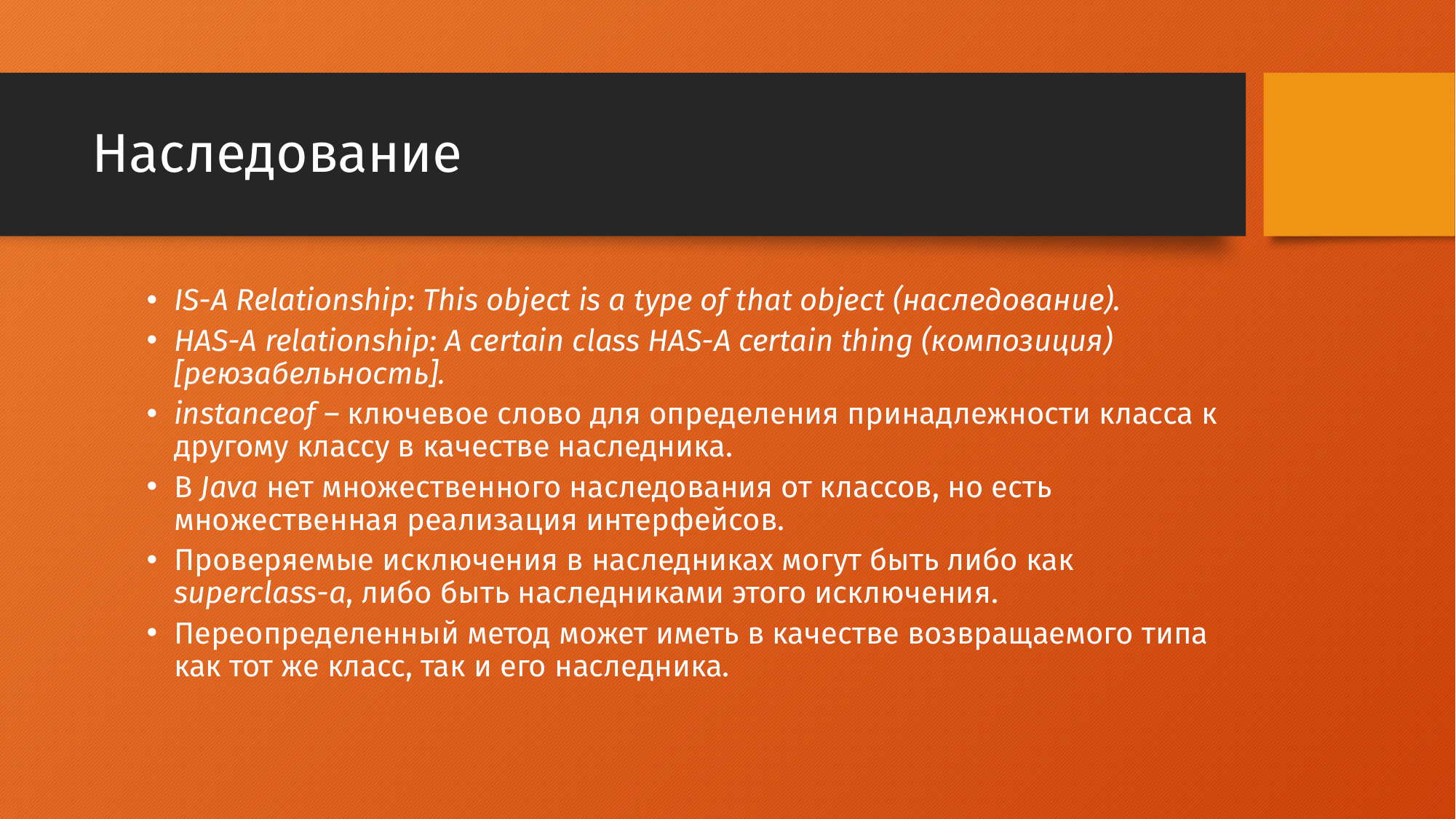

# Наследование
IS-A Relationship: This object is a type of that object (наследование).
HAS-A relationship: А certain class HAS-A certain thing (композиция)[реюзабельность].
instanceof – ключевое слово для определения принадлежности класса к другому классу в качестве наследника.
В Java нет множественного наследования от классов, но есть множественная реализация интерфейсов.
Проверяемые исключения в наследниках могут быть либо как superclass-а, либо быть наследниками этого исключения.
Переопределенный метод может иметь в качестве возвращаемого типа как тот же класс, так и его наследника.